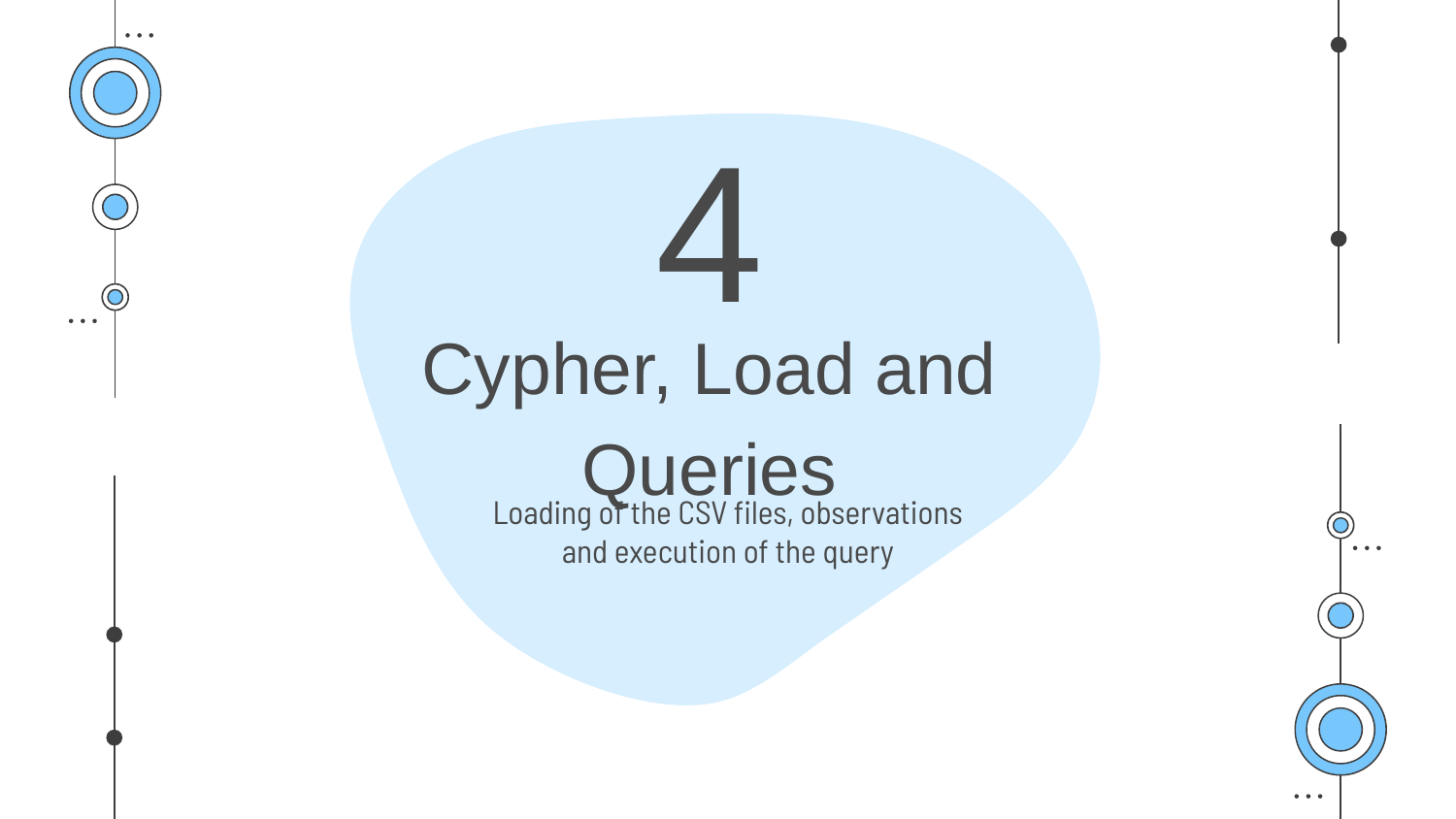

4
# Cypher, Load and Queries
Loading of the CSV files, observations and execution of the query